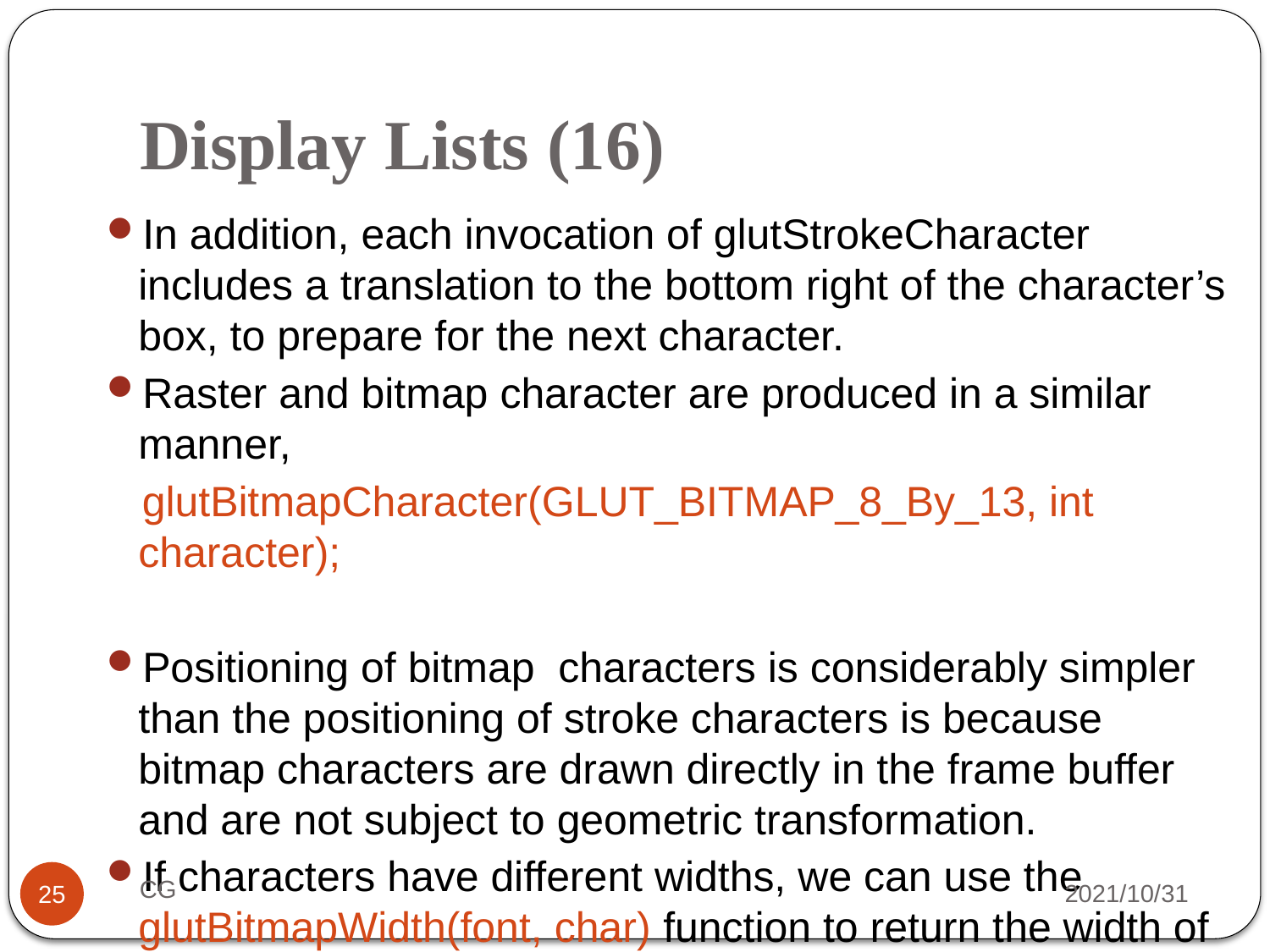

# Display Lists (16)
In addition, each invocation of glutStrokeCharacter includes a translation to the bottom right of the character’s box, to prepare for the next character.
Raster and bitmap character are produced in a similar manner,
   glutBitmapCharacter(GLUT_BITMAP_8_By_13, int character);

Positioning of bitmap  characters is considerably simpler than the positioning of stroke characters is because bitmap characters are drawn directly in the frame buffer and are not subject to geometric transformation.
If characters have different widths, we can use the glutBitmapWidth(font, char) function to return the width of a particular character.
CG
2021/10/31
25